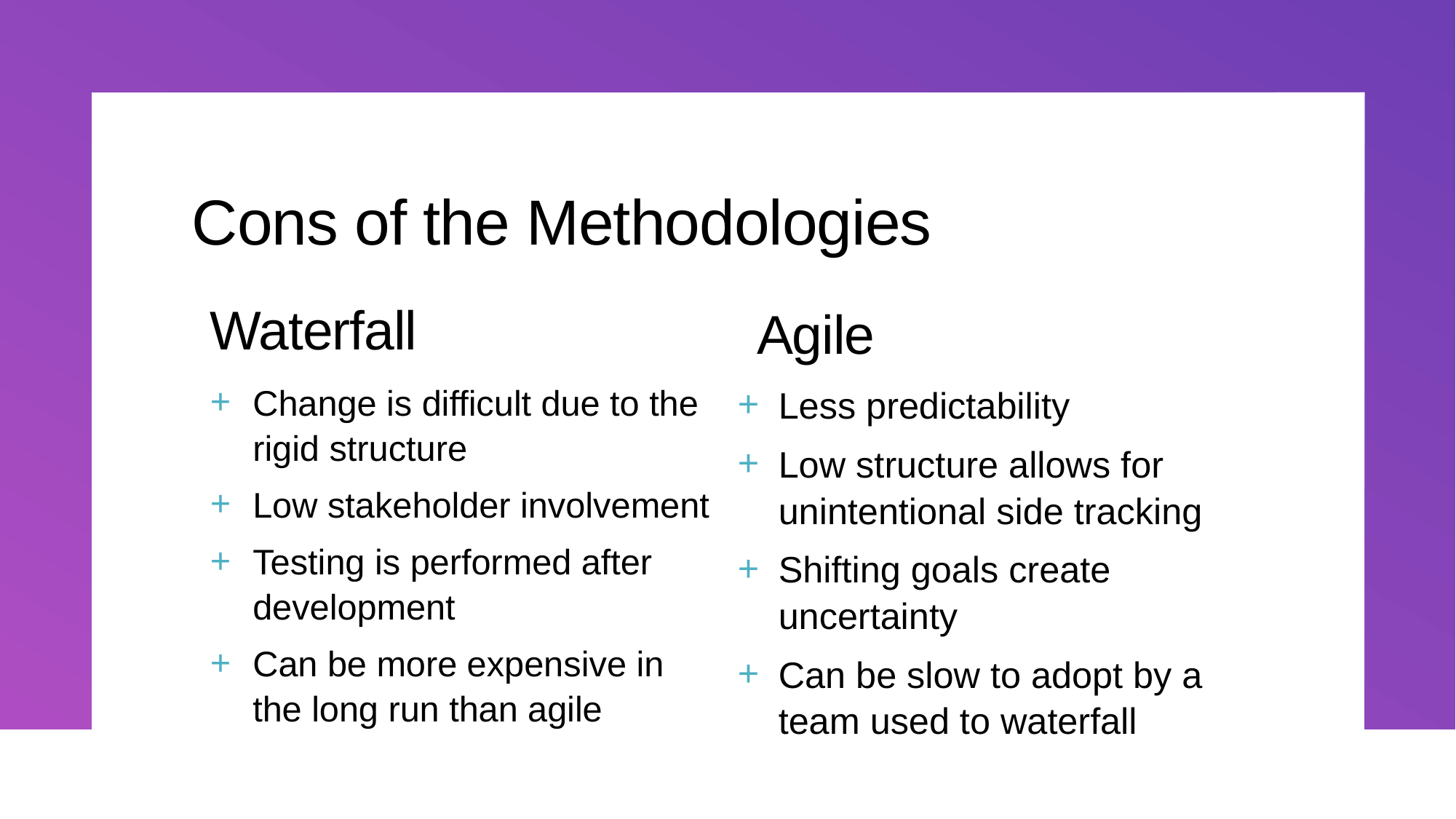

# Cons of the Methodologies
Waterfall
Agile
Change is difficult due to the rigid structure
Low stakeholder involvement
Testing is performed after development
Can be more expensive in the long run than agile
Less predictability
Low structure allows for unintentional side tracking
Shifting goals create uncertainty
Can be slow to adopt by a team used to waterfall